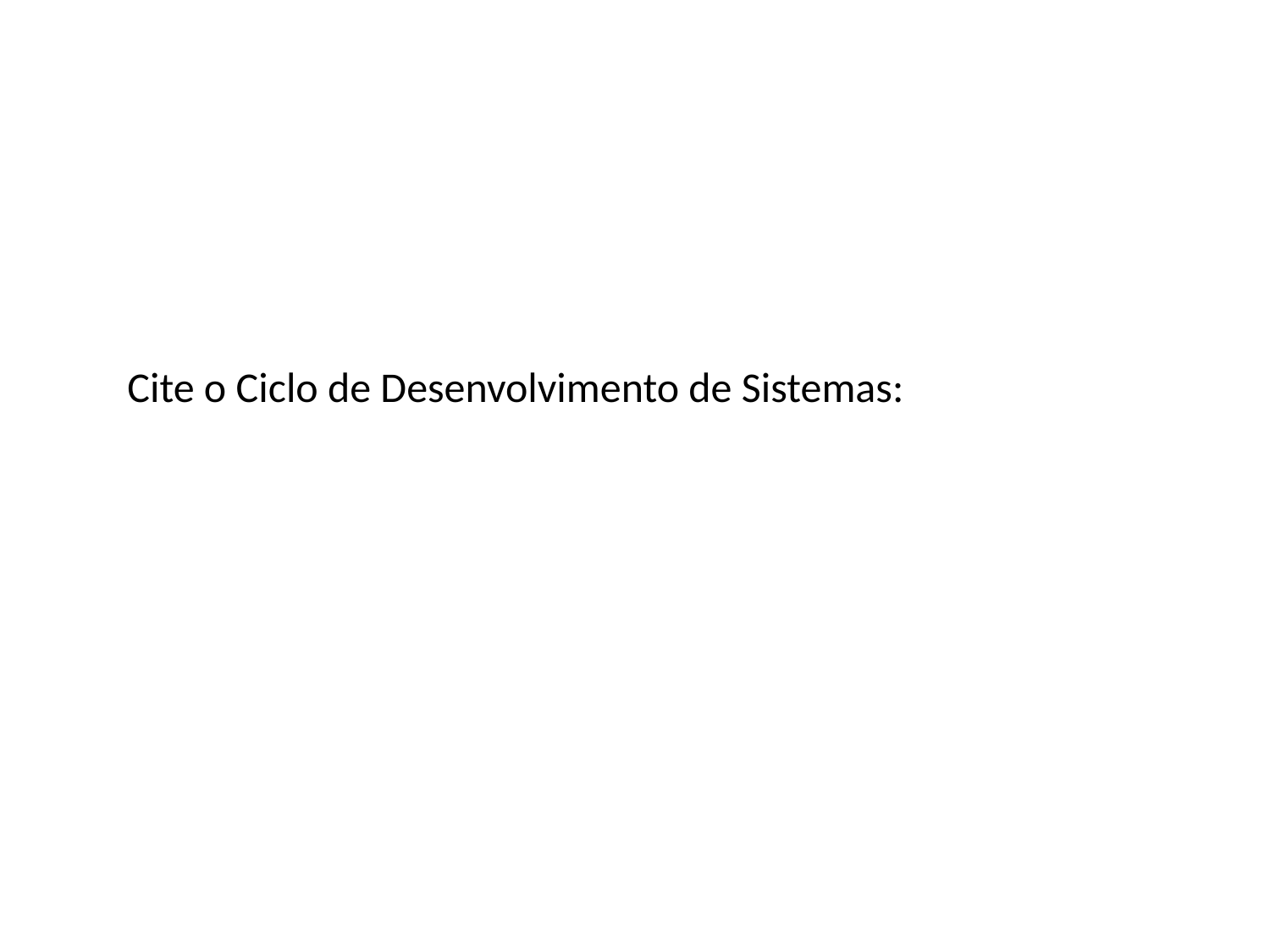

Cite o Ciclo de Desenvolvimento de Sistemas: